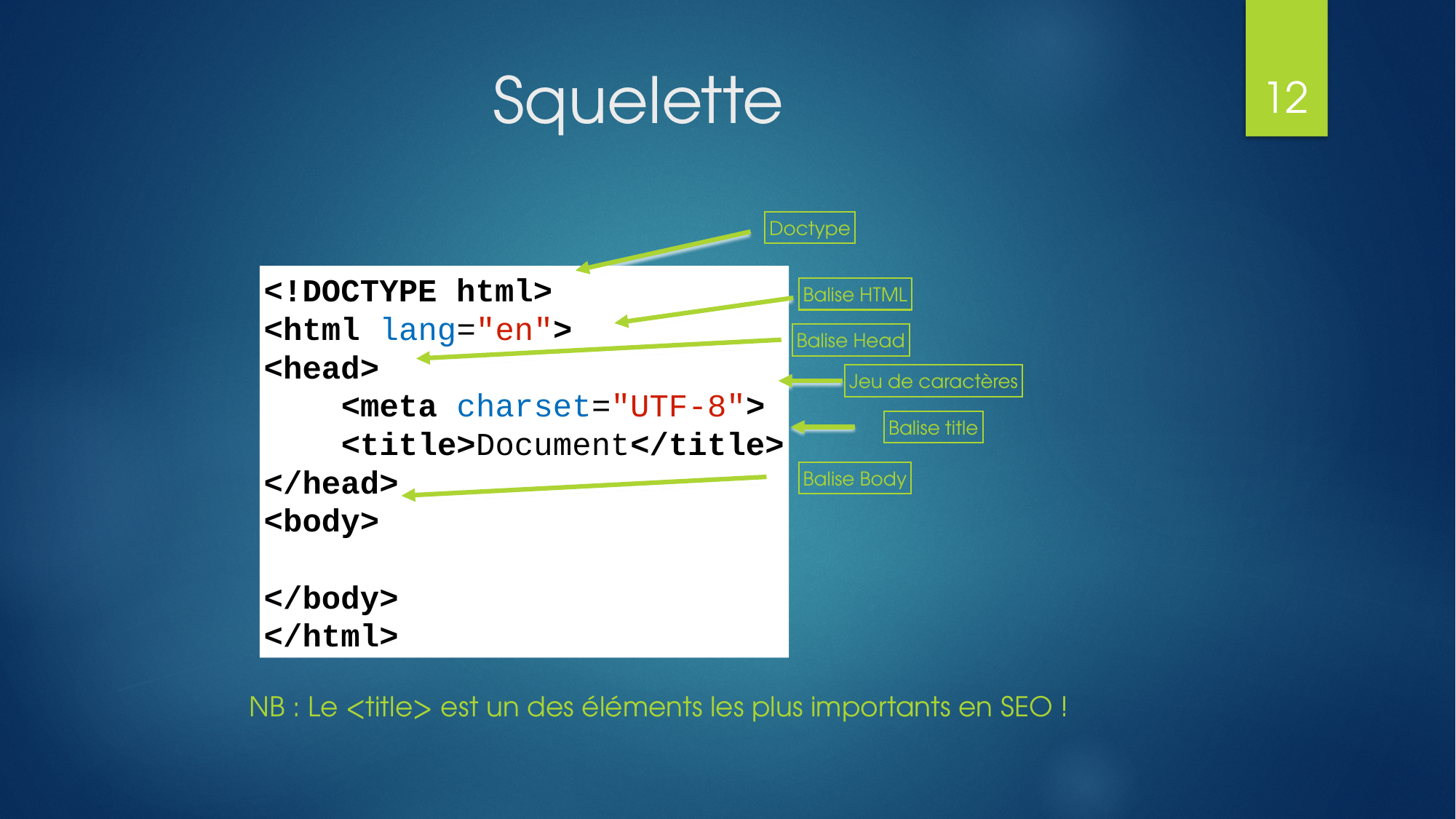

12
# Squelette
Doctype

<!DOCTYPE html>
<html lang="en">
<head>
    <meta charset="UTF-8">
    <title>Document</title>
</head>
<body>

</body>
</html>
Balise HTML

Balise Head

Jeu de caractères

Balise title

Balise Body

NB : Le <title> est un des éléments les plus importants en SEO !